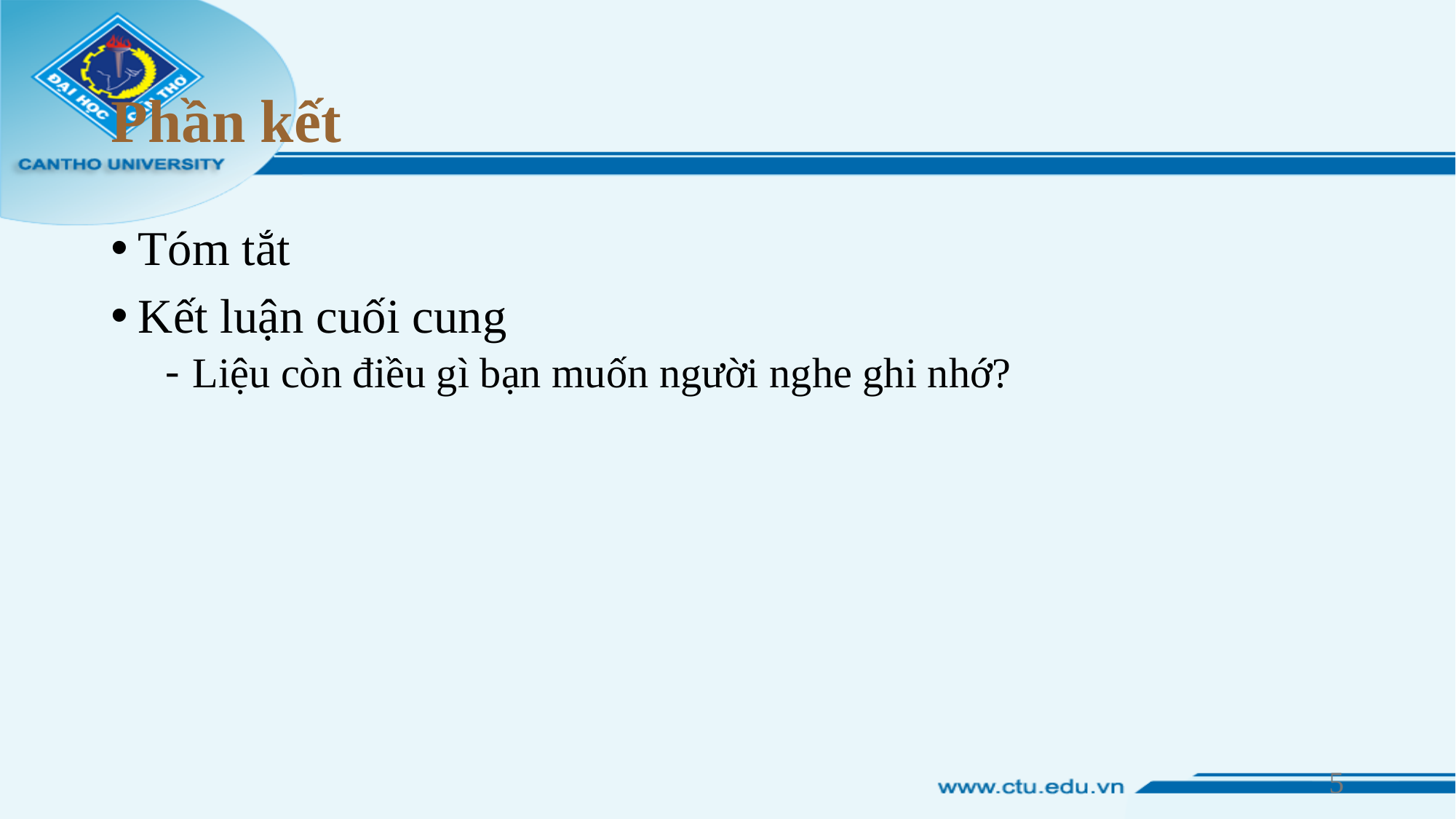

# Phần kết
Tóm tắt
Kết luận cuối cung
Liệu còn điều gì bạn muốn người nghe ghi nhớ?
5